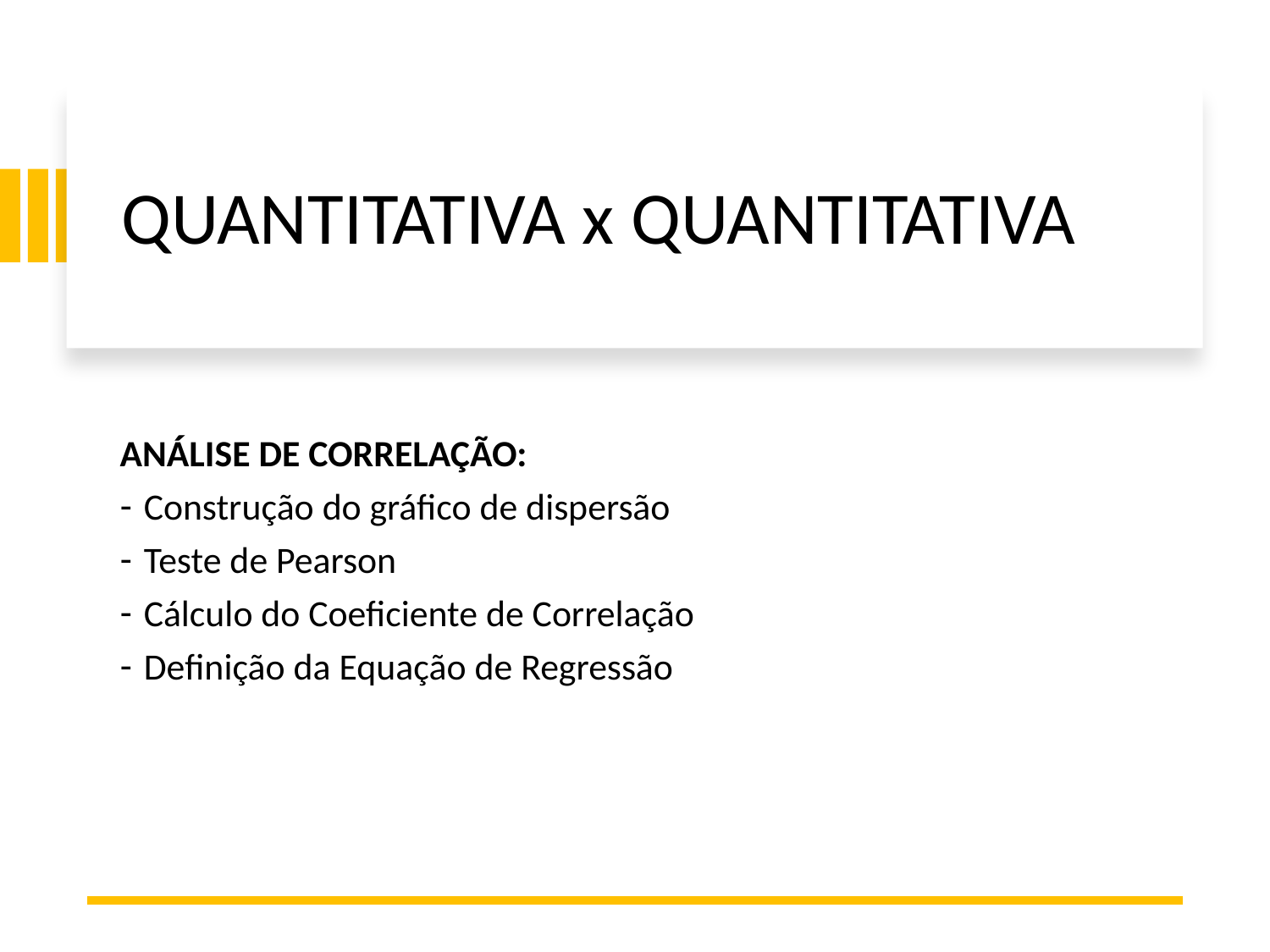

# QUANTITATIVA x QUANTITATIVA

ANÁLISE DE CORRELAÇÃO:
Construção do gráfico de dispersão
Teste de Pearson
Cálculo do Coeficiente de Correlação
Definição da Equação de Regressão